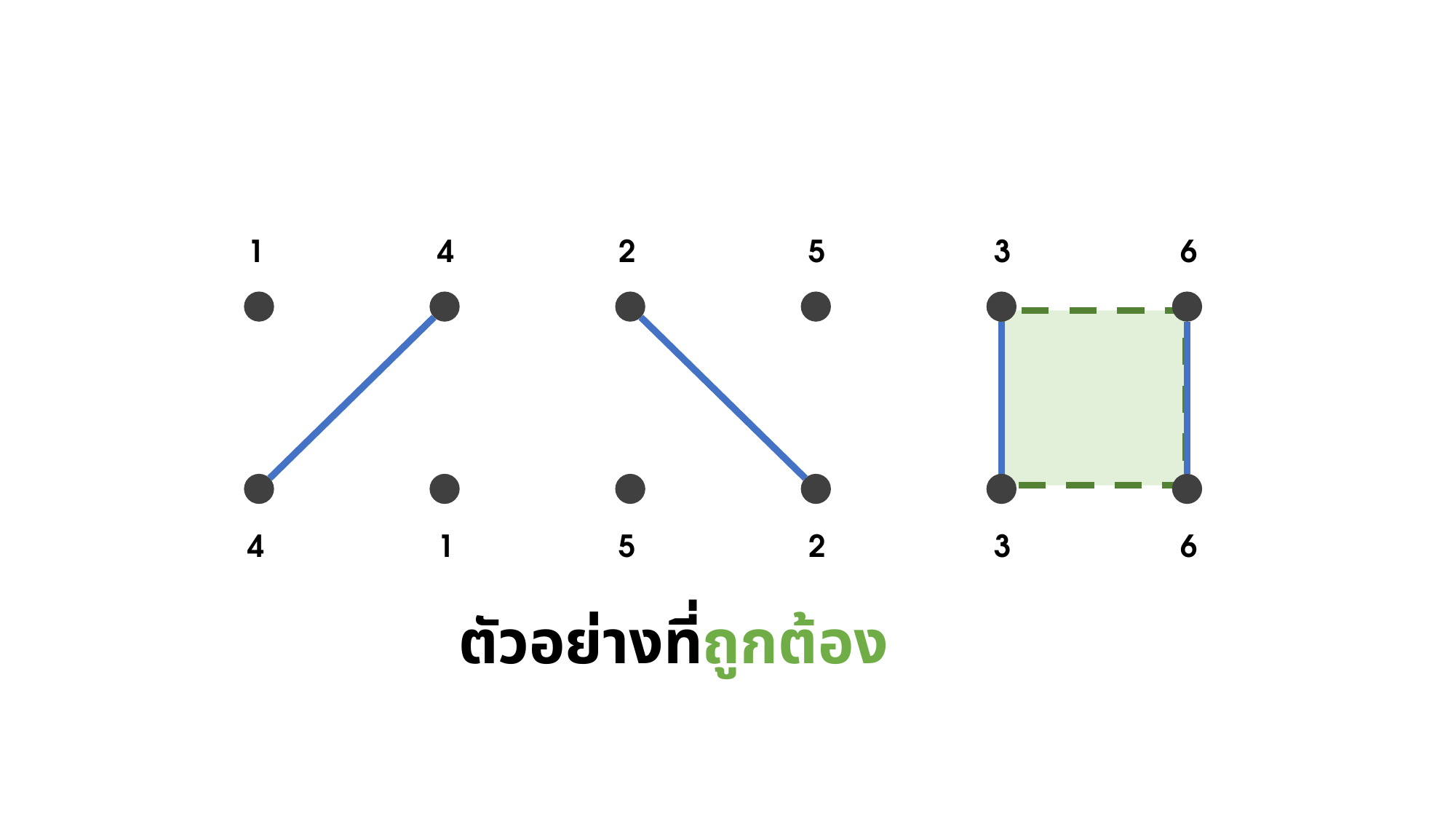

1
4
2
5
3
6

4
1
5
2
3
6
ตัวอย่างที่ถูกต้อง